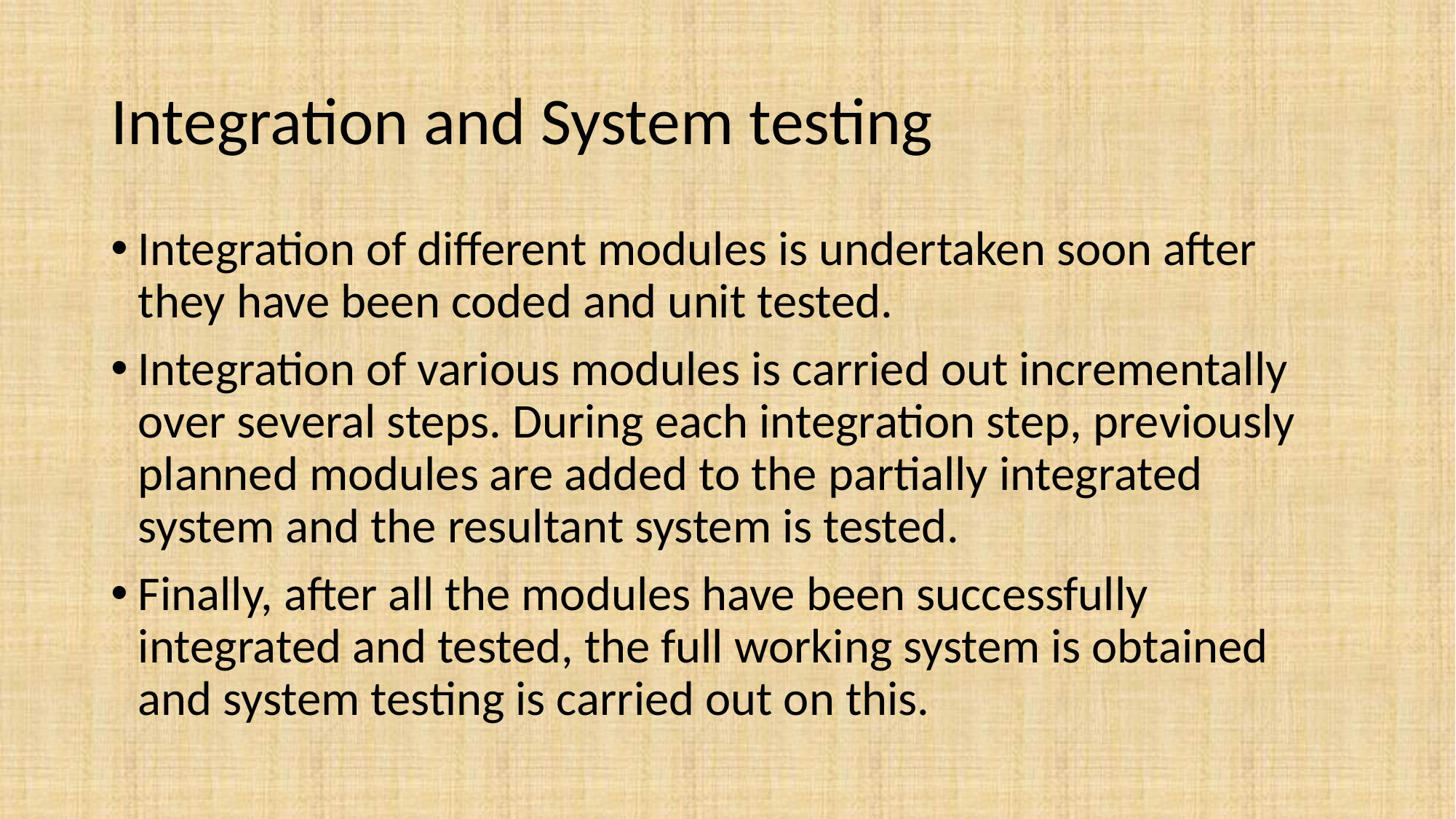

# Integration and System testing
Integration of different modules is undertaken soon after they have been coded and unit tested.
Integration of various modules is carried out incrementally over several steps. During each integration step, previously planned modules are added to the partially integrated system and the resultant system is tested.
Finally, after all the modules have been successfully integrated and tested, the full working system is obtained and system testing is carried out on this.